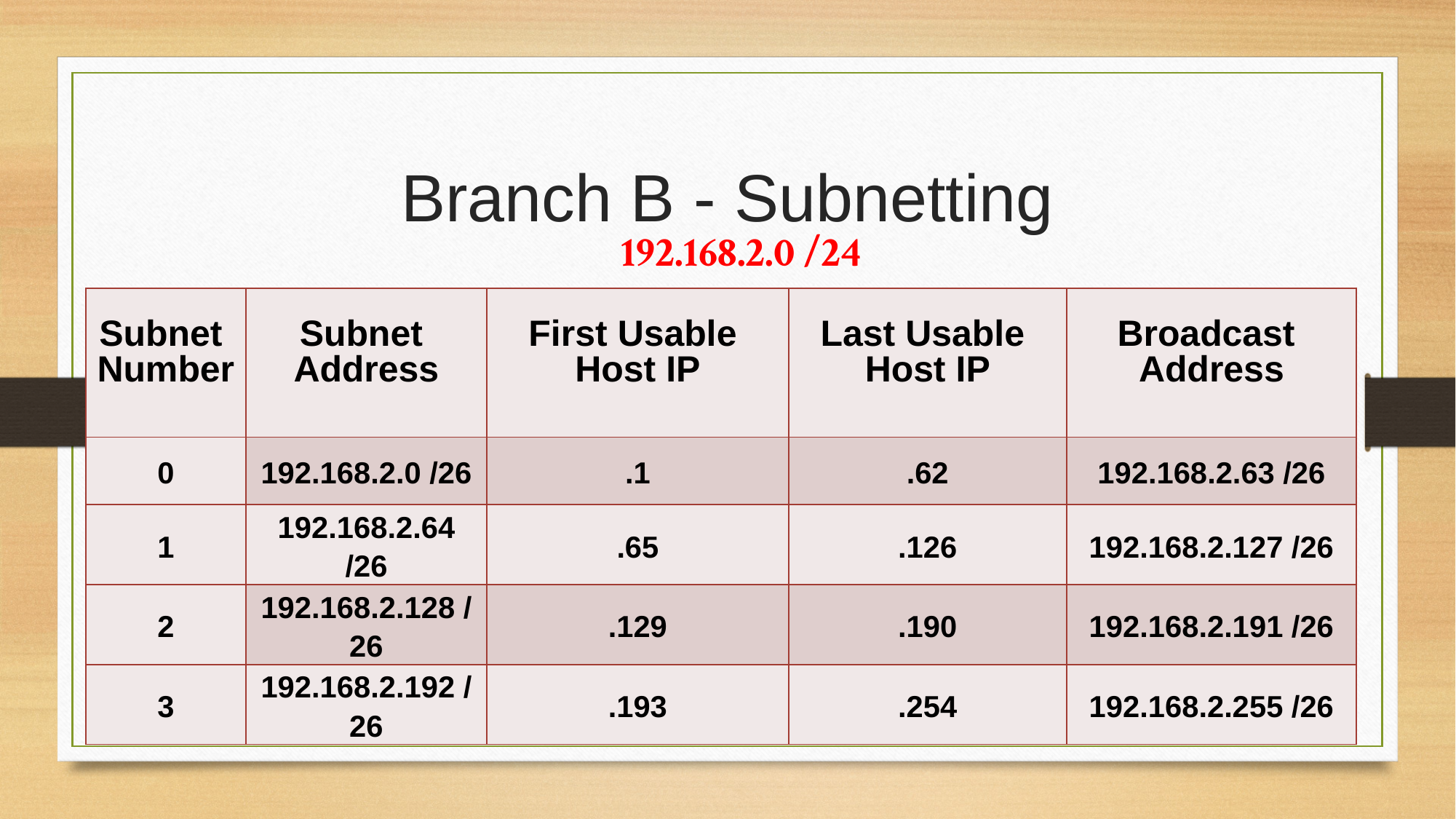

# Branch B - Subnetting
192.168.2.0 /24
| Subnet Number | Subnet Address | First Usable Host IP | Last Usable Host IP | Broadcast Address |
| --- | --- | --- | --- | --- |
| 0 | 192.168.2.0 /26 | .1 | .62 | 192.168.2.63 /26 |
| 1 | 192.168.2.64 /26 | .65 | .126 | 192.168.2.127 /26 |
| 2 | 192.168.2.128 /26 | .129 | .190 | 192.168.2.191 /26 |
| 3 | 192.168.2.192 /26 | .193 | .254 | 192.168.2.255 /26 |